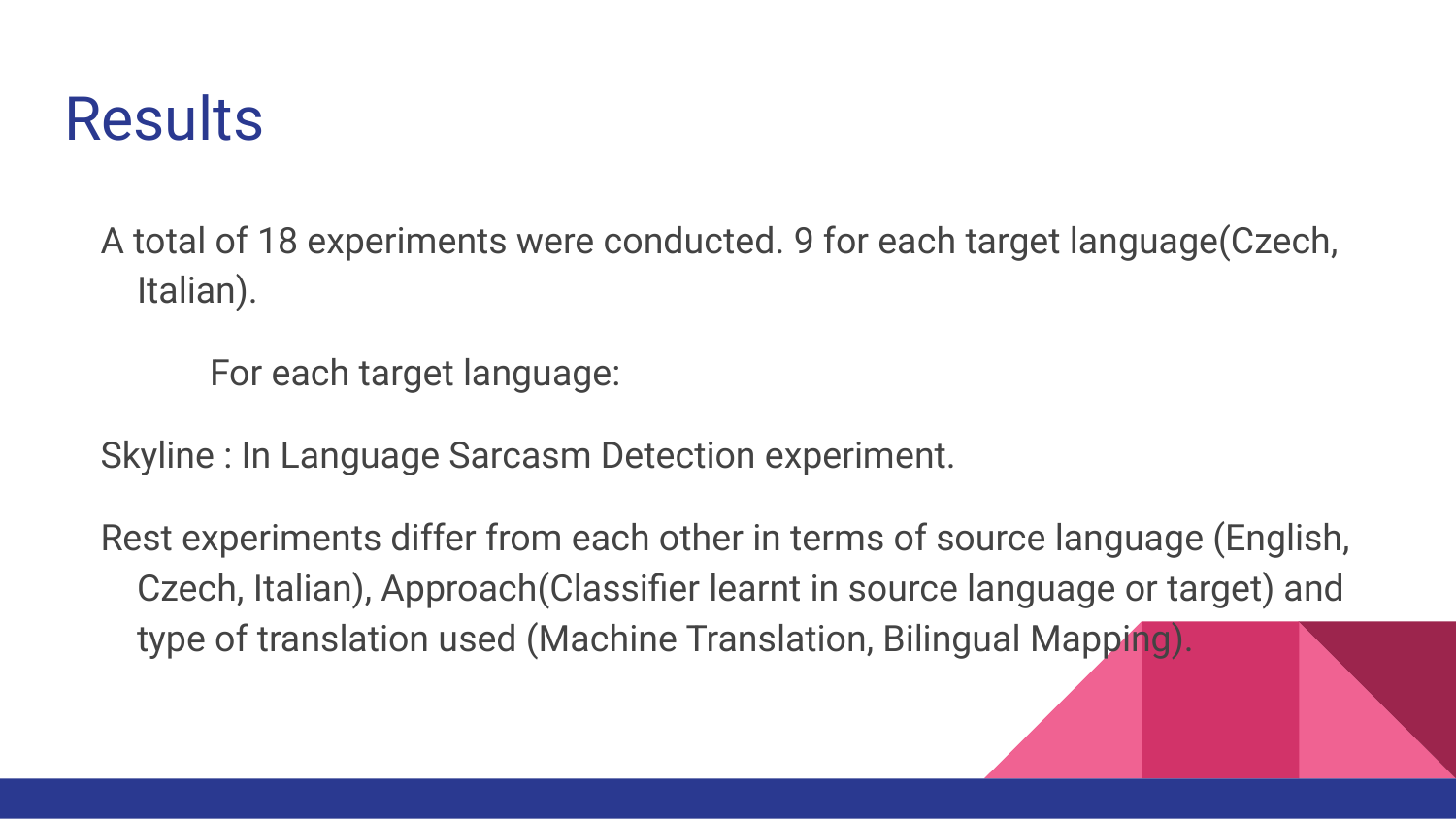

# Results
A total of 18 experiments were conducted. 9 for each target language(Czech, Italian).
For each target language:
Skyline : In Language Sarcasm Detection experiment.
Rest experiments differ from each other in terms of source language (English, Czech, Italian), Approach(Classifier learnt in source language or target) and type of translation used (Machine Translation, Bilingual Mapping).